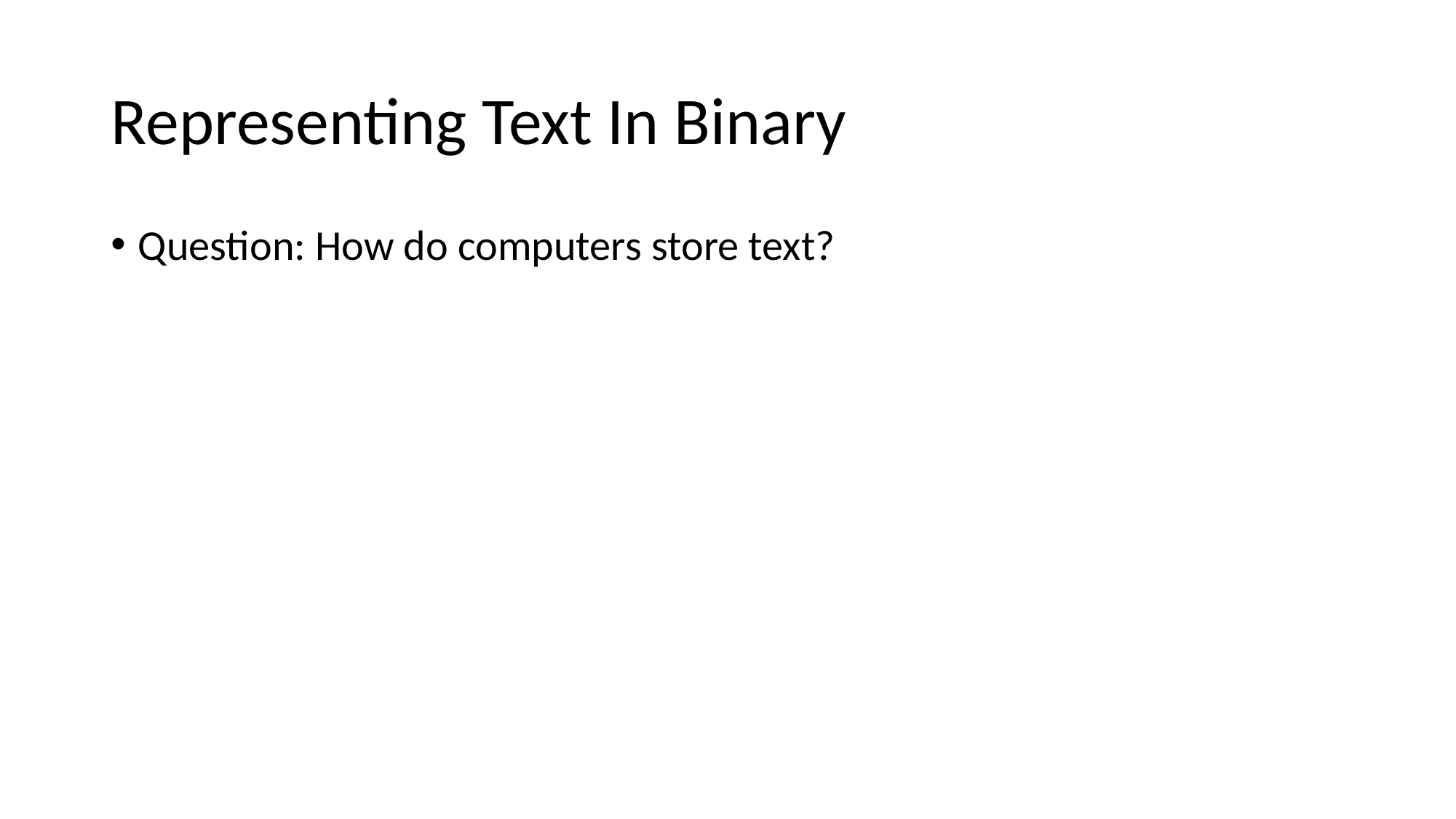

# Representing Text In Binary
Question: How do computers store text?